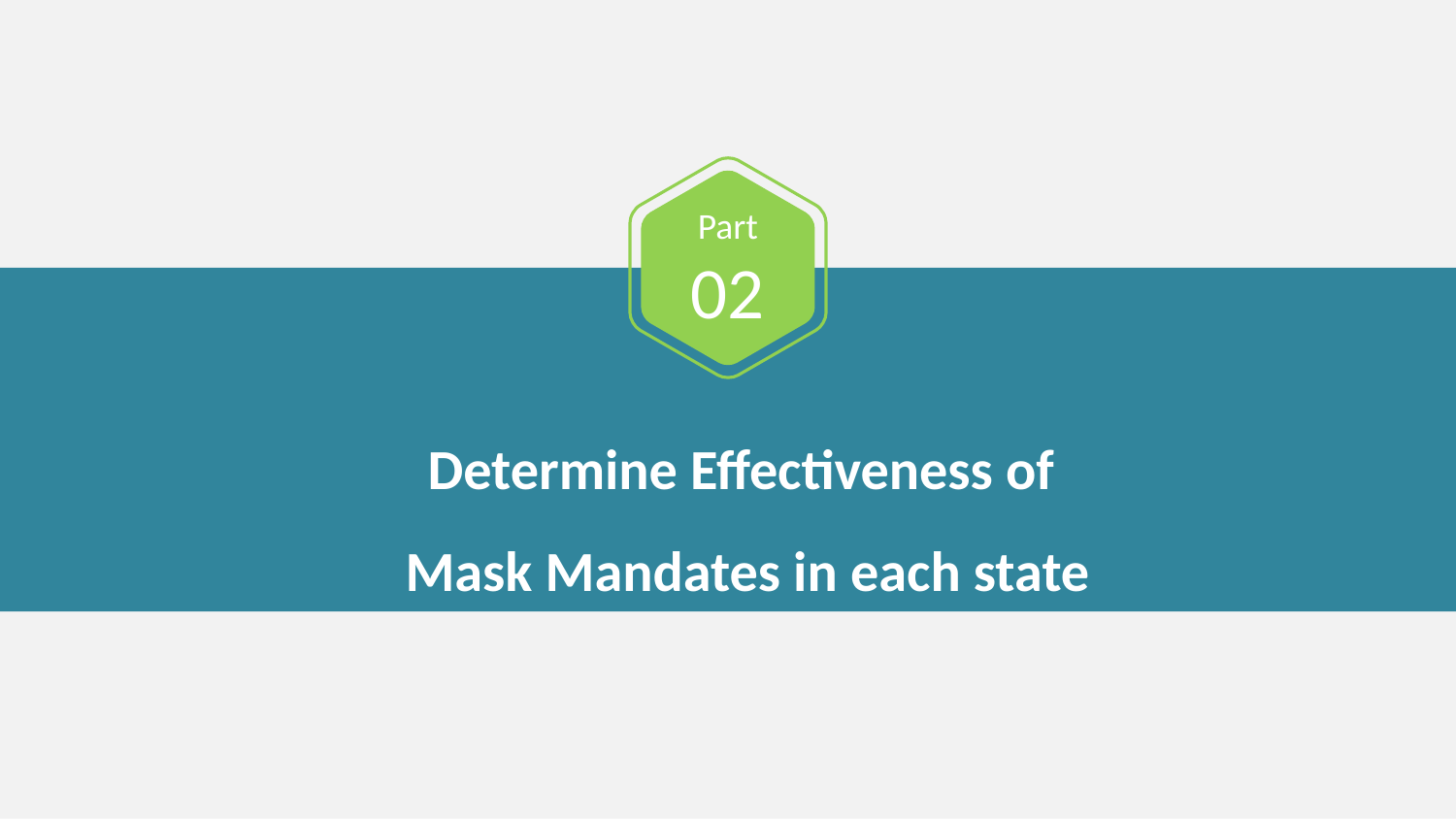

Part
02

Determine Effectiveness of
Mask Mandates in each state